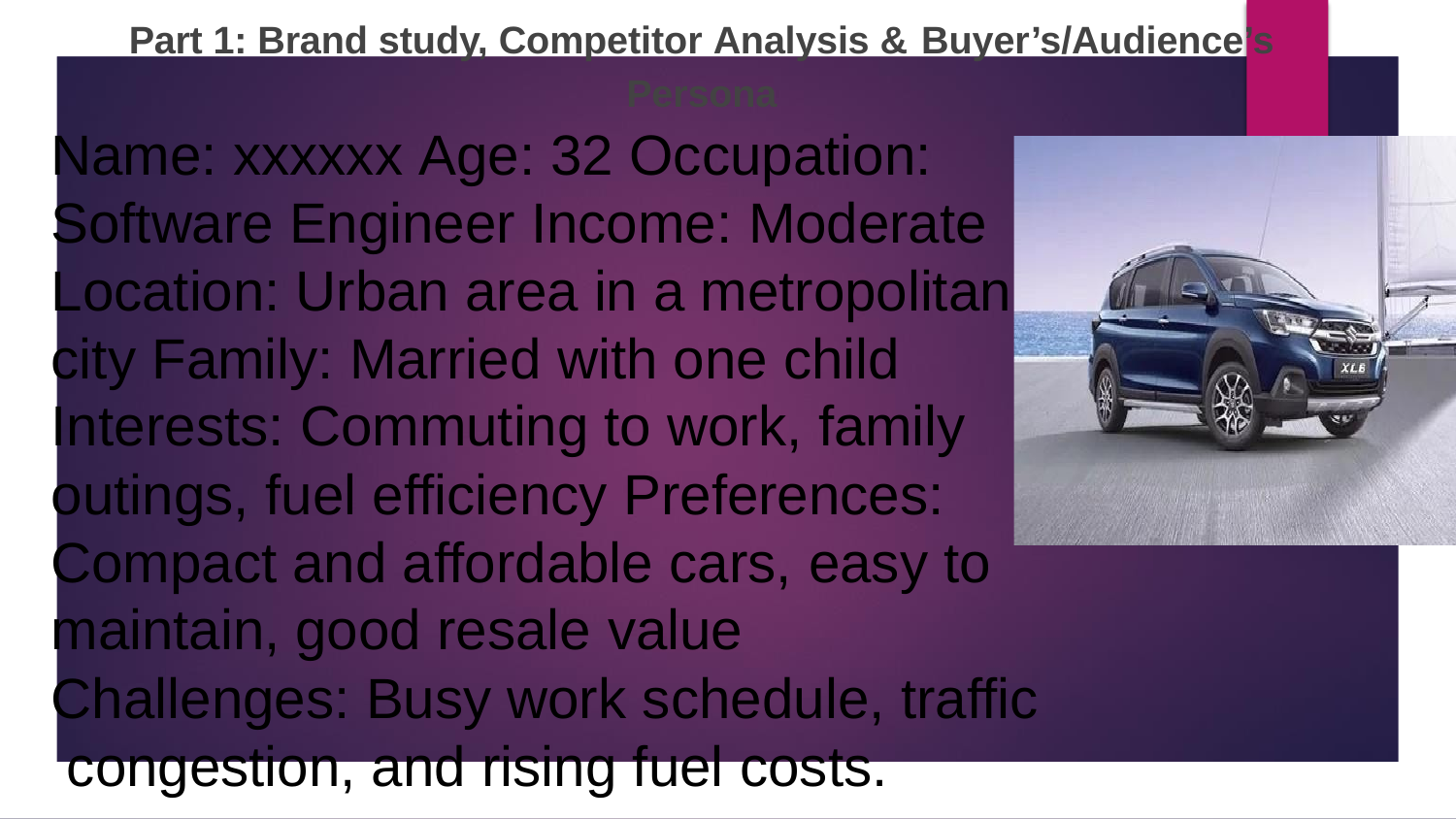

Part 1: Brand study, Competitor Analysis & Buyer’s/Audience’s
Persona
Name: xxxxxx Age: 32 Occupation:  Software Engineer Income: Moderate  Location: Urban area in a metropolitan  city Family: Married with one child  Interests: Commuting to work, family  outings, fuel efficiency Preferences:  Compact and affordable cars, easy to  maintain, good resale value  Challenges: Busy work schedule, traffic  congestion, and rising fuel costs.